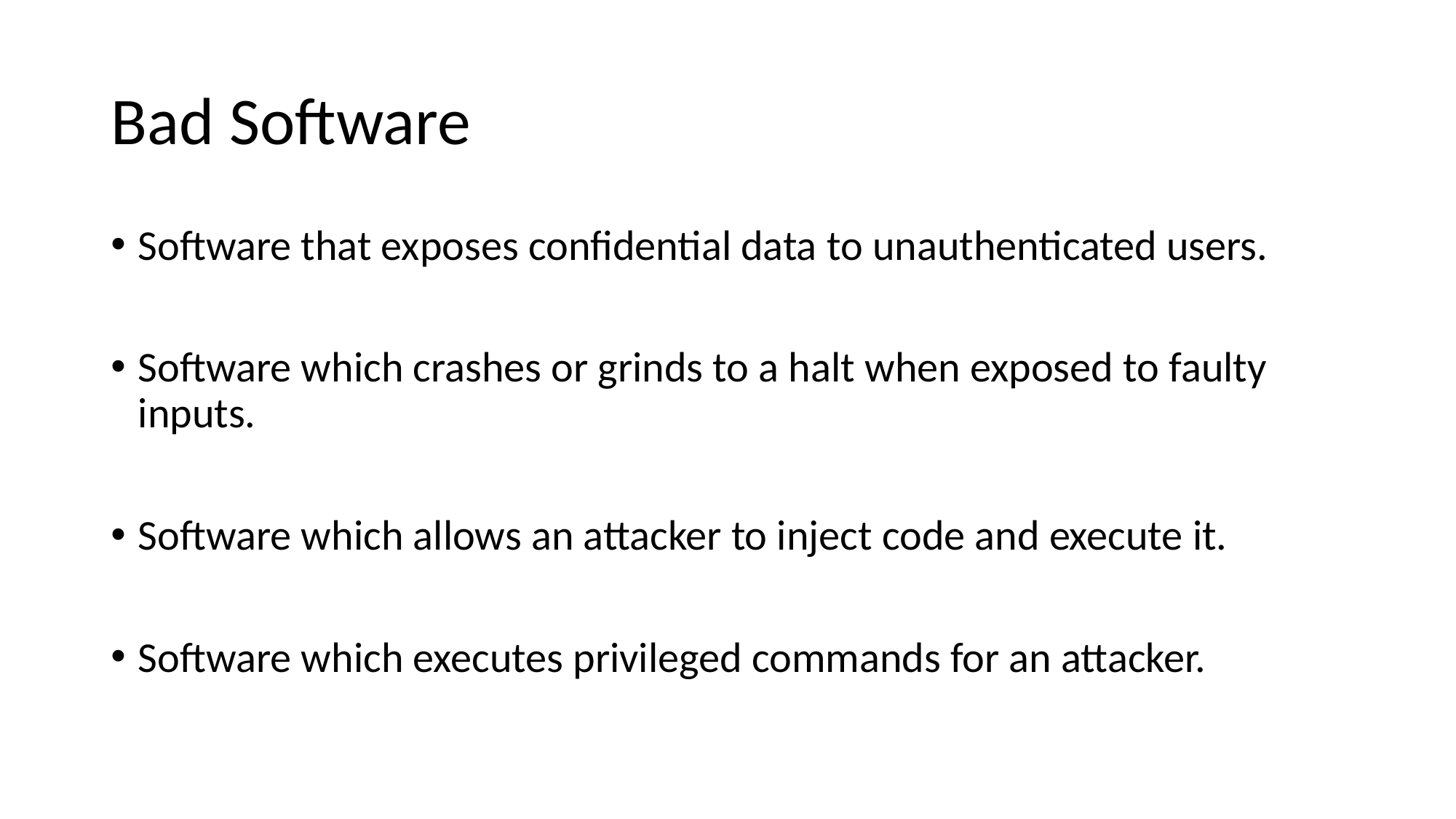

# Bad Software
Software that exposes confidential data to unauthenticated users.

Software which crashes or grinds to a halt when exposed to faulty inputs.

Software which allows an attacker to inject code and execute it.

Software which executes privileged commands for an attacker.